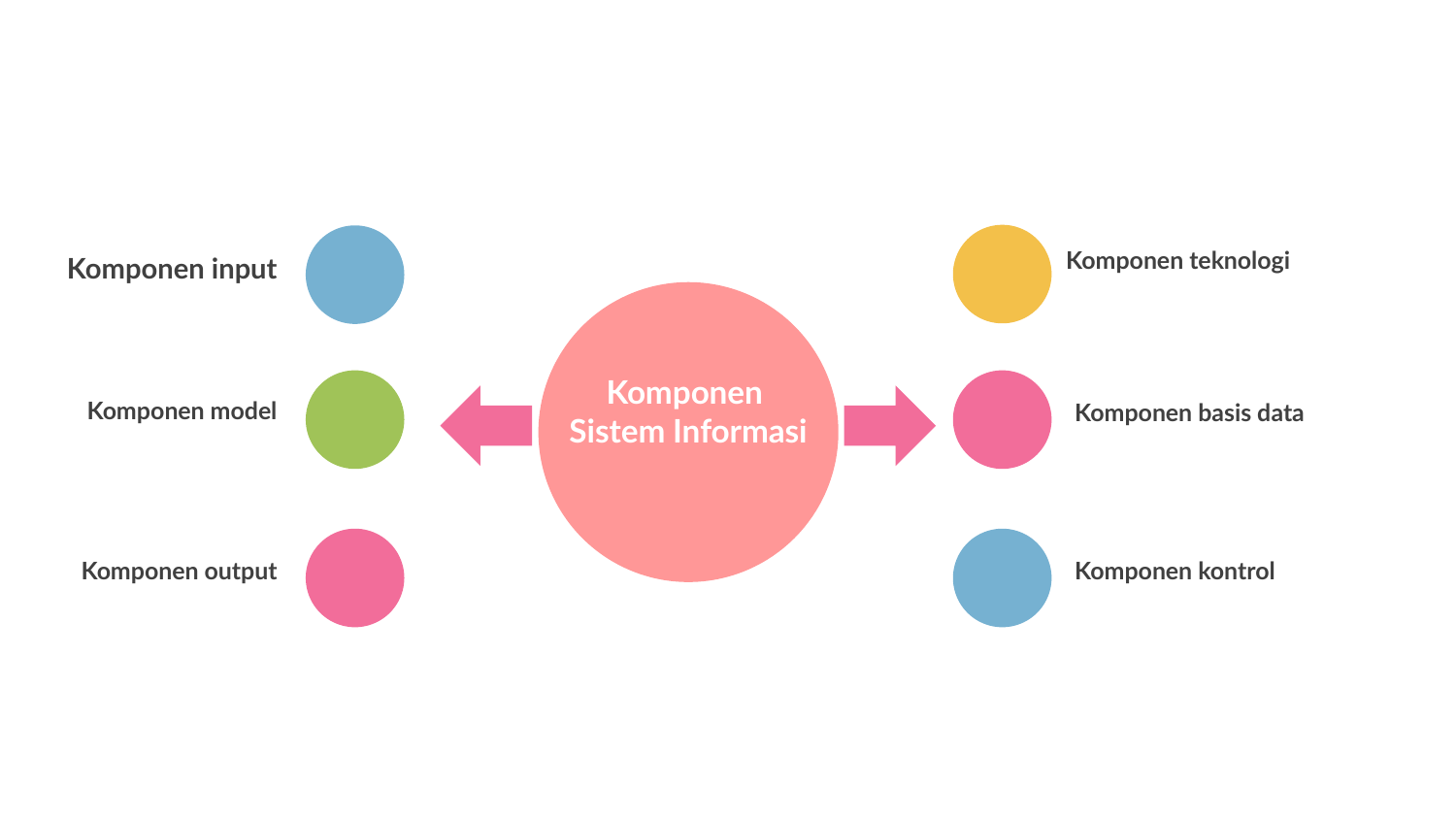

Komponen teknologi
Komponen input

# Komponen Sistem Informasi

Komponen model
Komponen basis data

Komponen output
Komponen kontrol